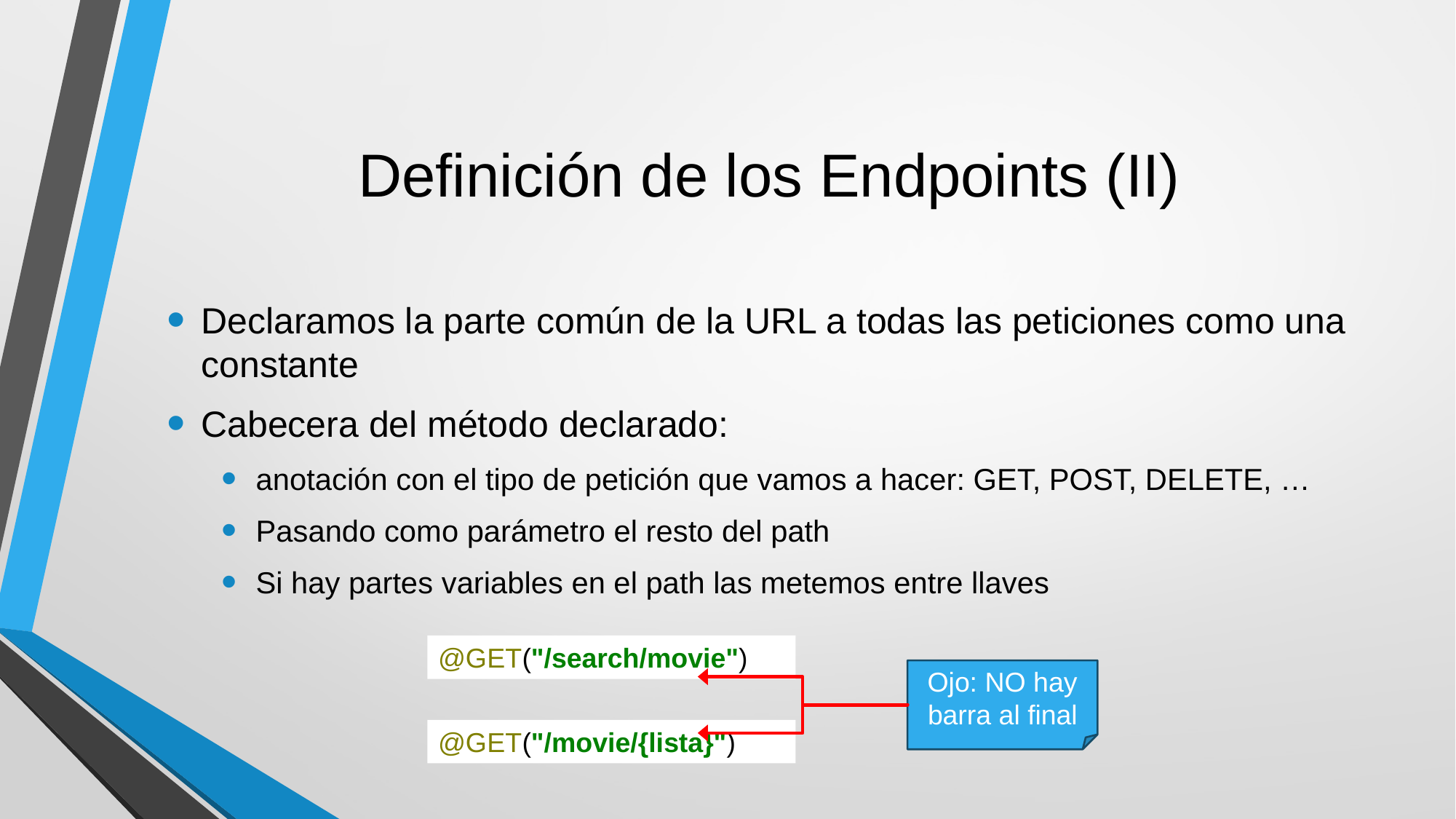

# Definición de los Endpoints (II)
Declaramos la parte común de la URL a todas las peticiones como una constante
Cabecera del método declarado:
anotación con el tipo de petición que vamos a hacer: GET, POST, DELETE, …
Pasando como parámetro el resto del path
Si hay partes variables en el path las metemos entre llaves

@GET("/search/movie")
Ojo: NO hay barra al final
@GET("/movie/{lista}")